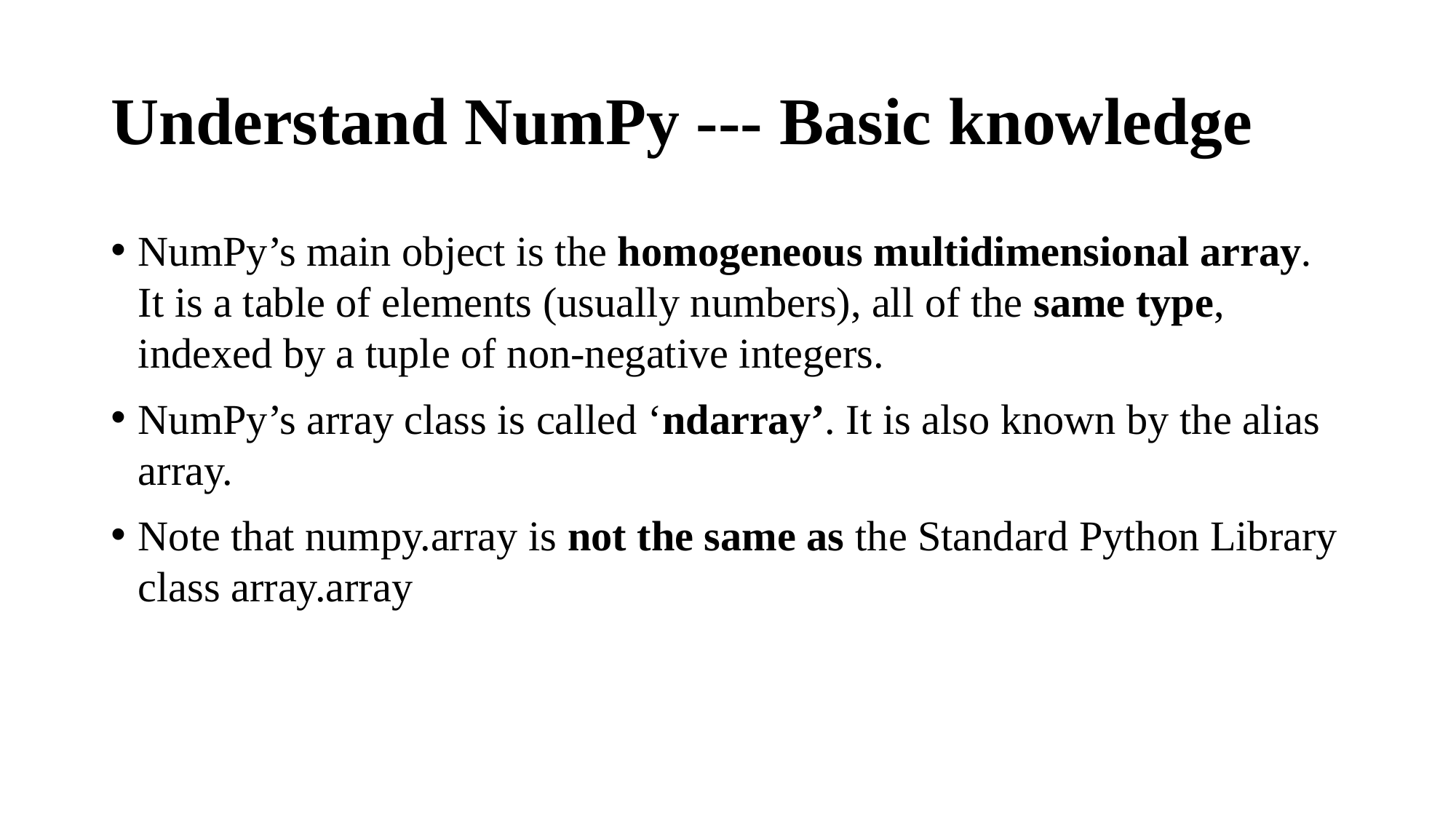

# Understand NumPy --- Basic knowledge
NumPy’s main object is the homogeneous multidimensional array. It is a table of elements (usually numbers), all of the same type, indexed by a tuple of non-negative integers.
NumPy’s array class is called ‘ndarray’. It is also known by the alias array.
Note that numpy.array is not the same as the Standard Python Library class array.array